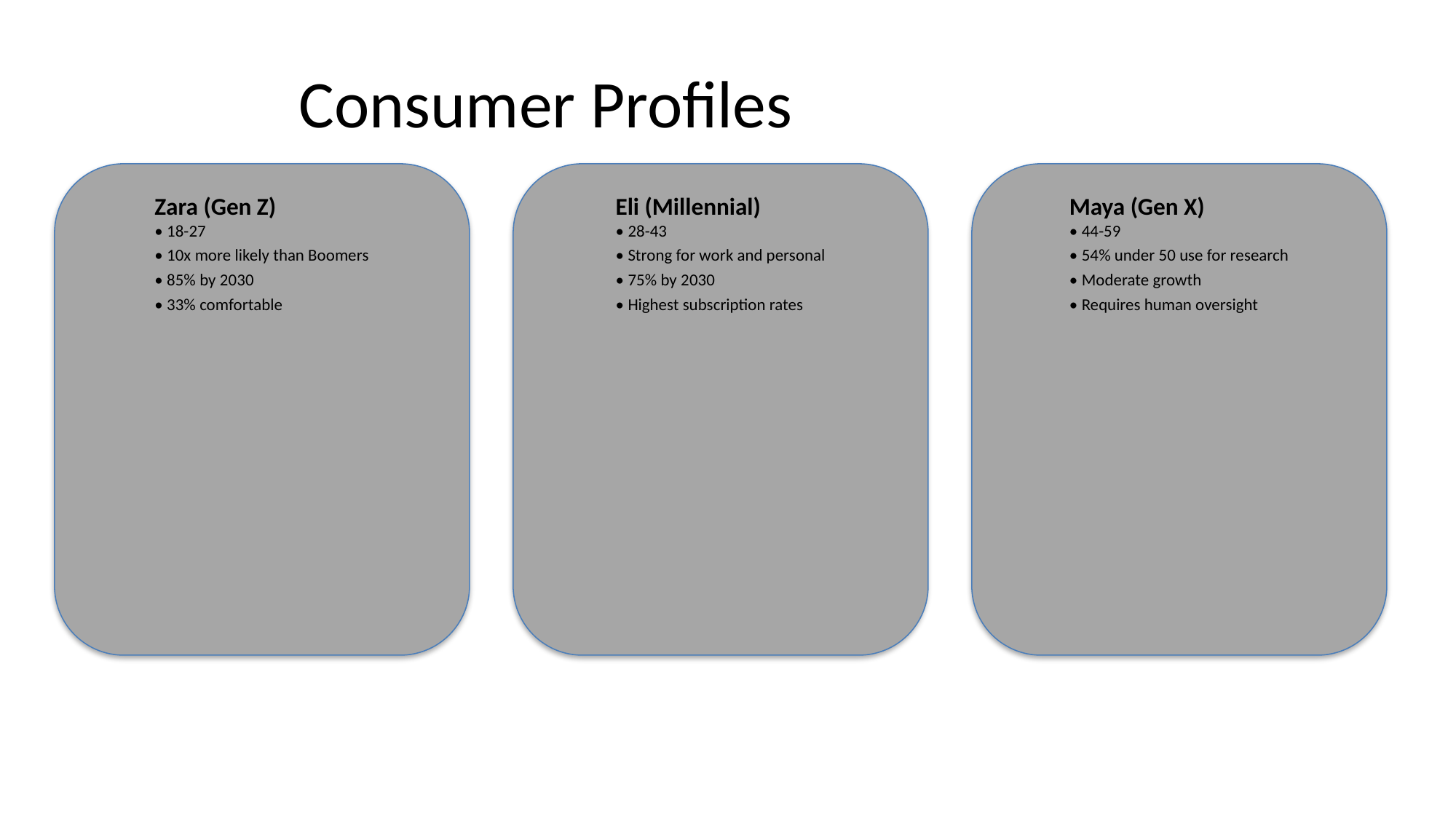

# Consumer Profiles

Zara (Gen Z)
• 18-27
• 10x more likely than Boomers
• 85% by 2030
• 33% comfortable
Eli (Millennial)
• 28-43
• Strong for work and personal
• 75% by 2030
• Highest subscription rates
Maya (Gen X)
• 44-59
• 54% under 50 use for research
• Moderate growth
• Requires human oversight